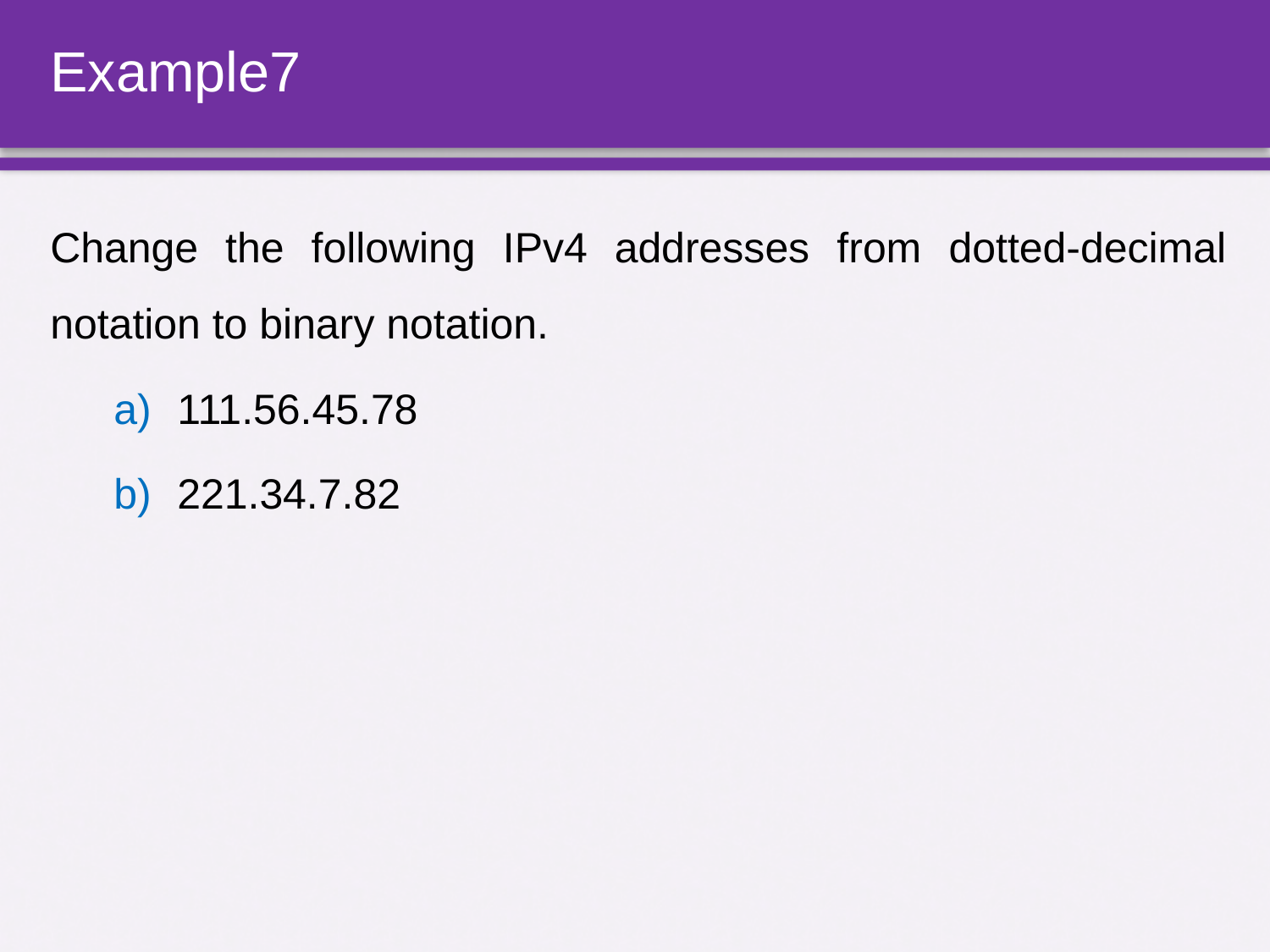

# Example7
Change the following IPv4 addresses from dotted-decimal notation to binary notation.
111.56.45.78
221.34.7.82